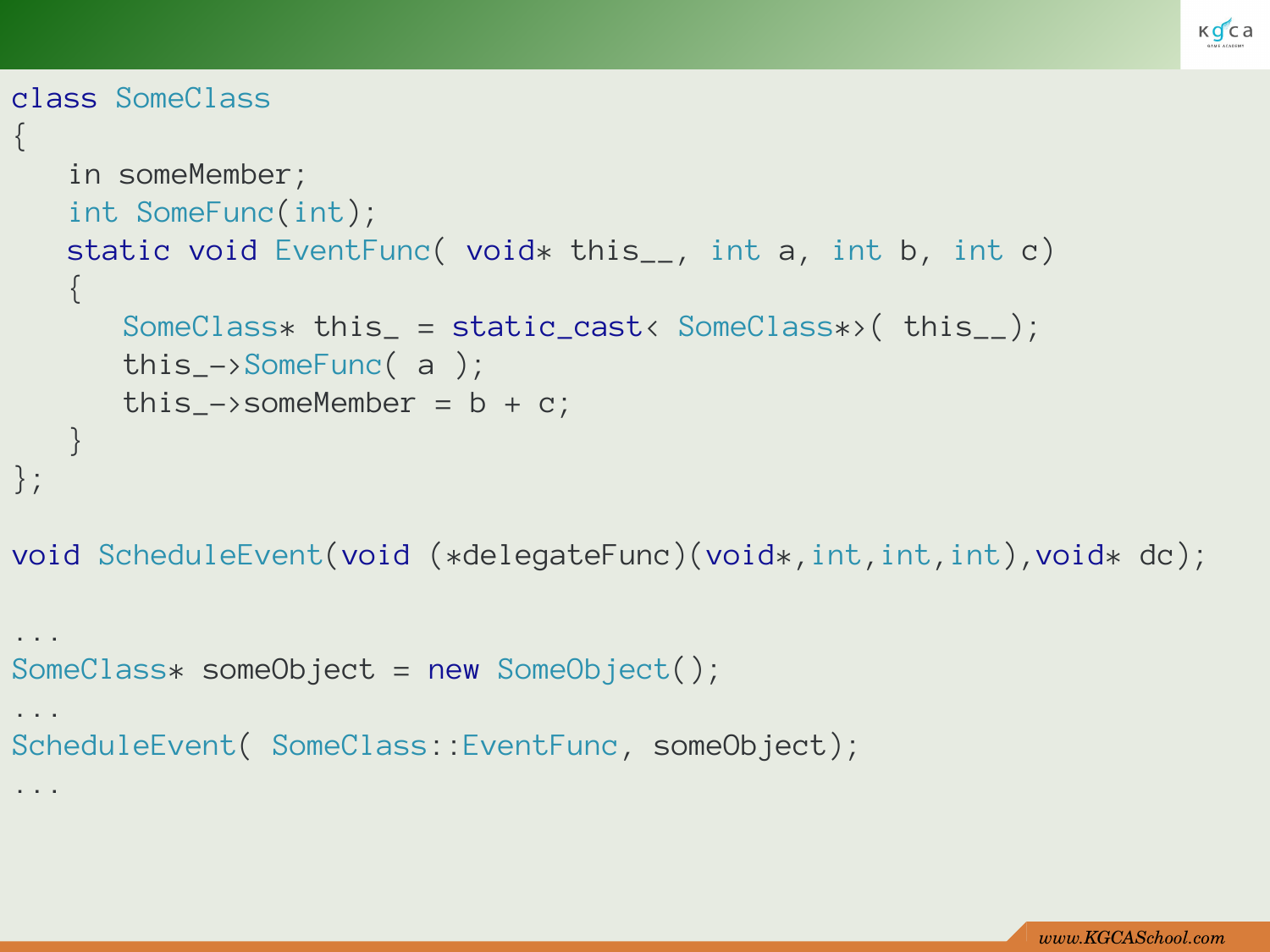

#
class SomeClass
{
in someMember;
int SomeFunc(int);
static void EventFunc( void* this__, int a, int b, int c)
{
SomeClass* this_ = static_cast< SomeClass*>( this__);
this_->SomeFunc( a );
this_->someMember = b + c;
}
};

void ScheduleEvent(void (*delegateFunc)(void*,int,int,int),void* dc);

...
SomeClass* someObject = new SomeObject();
...
ScheduleEvent( SomeClass::EventFunc, someObject);
...